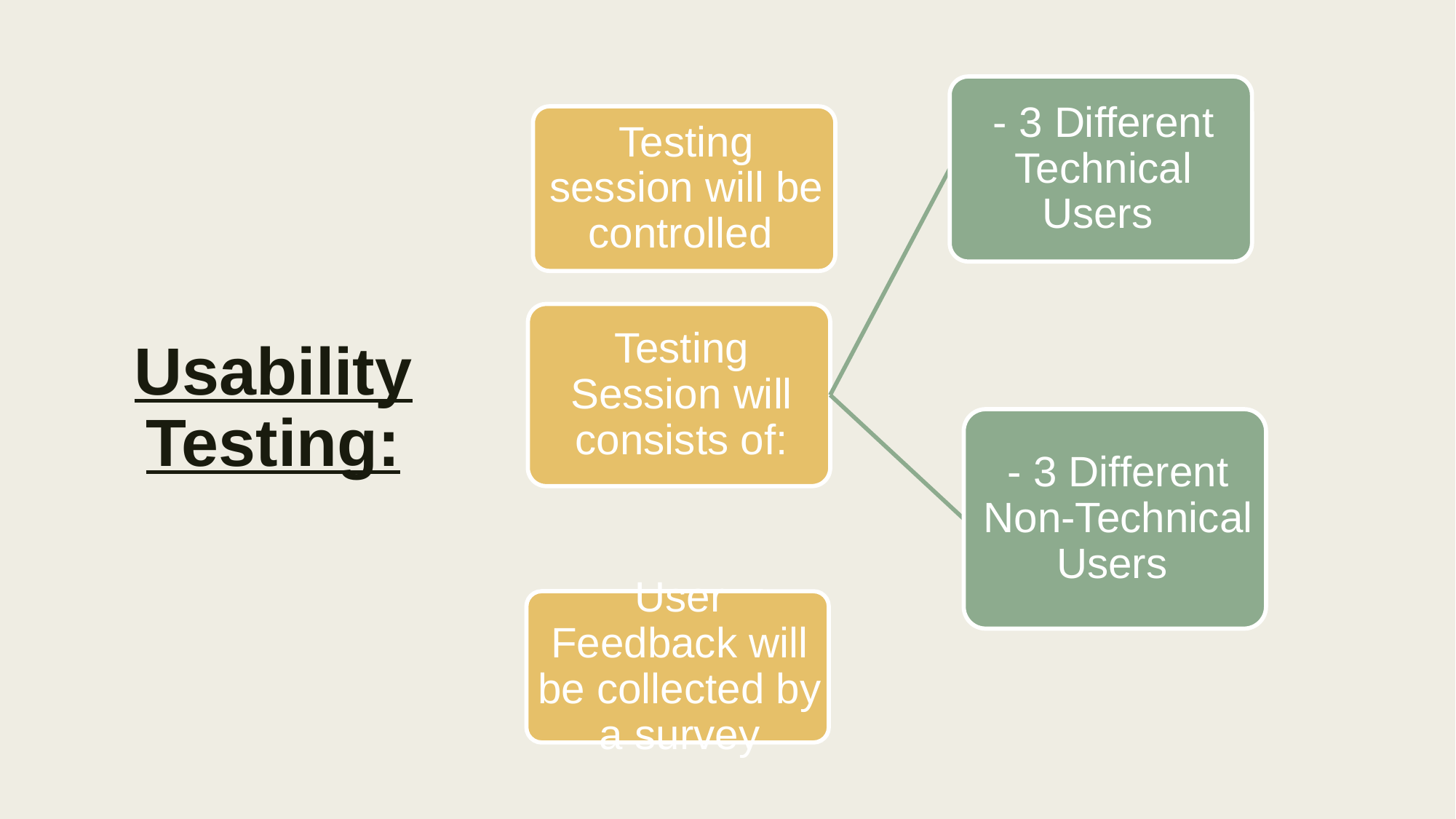

# Usability Testing:
Testing Session will consists of:

- 3 Different Technical Users

- 3 Different Non-Technical Users
Testing session will be controlled
User Feedback will be collected by a survey